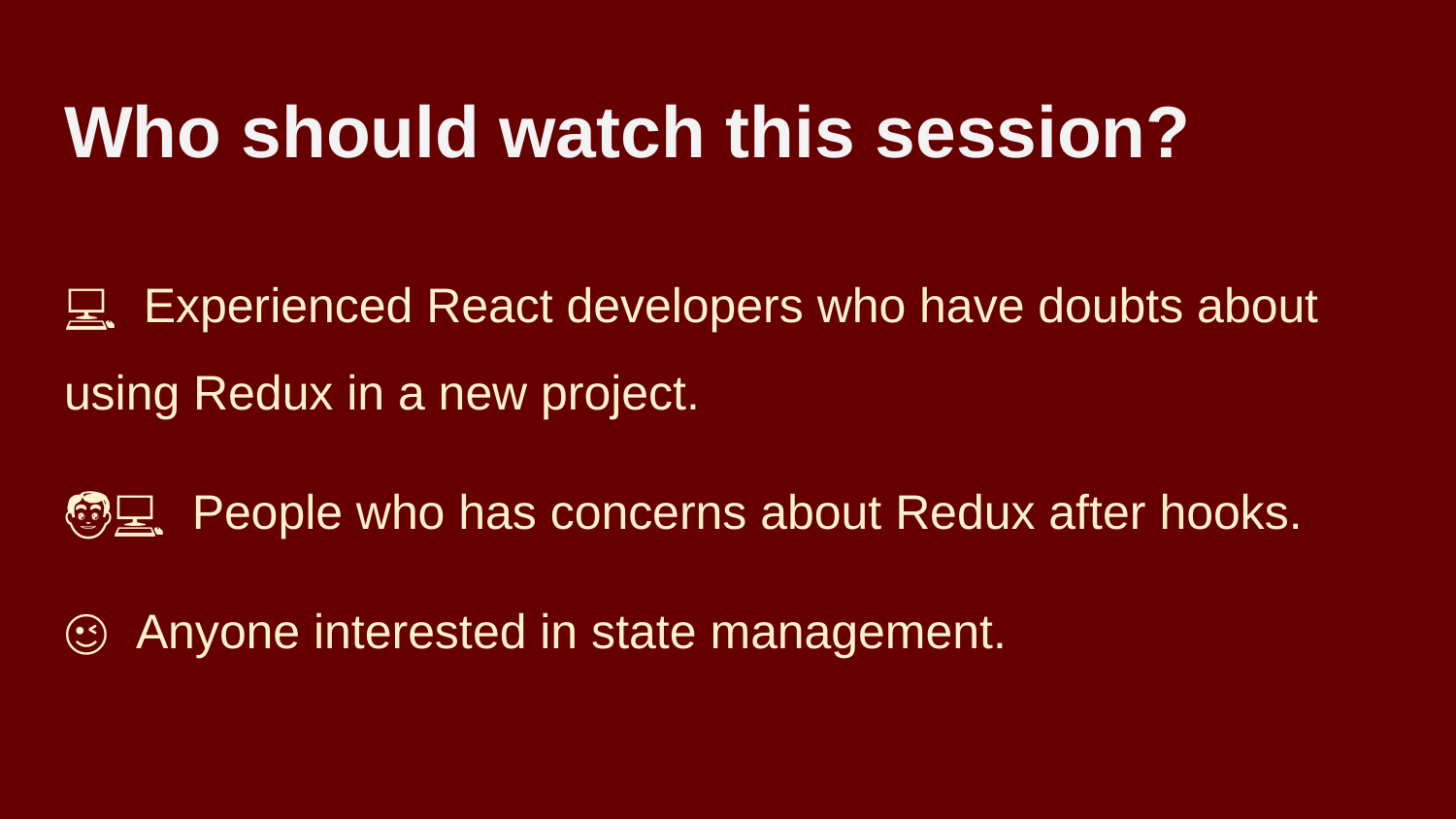

# Who should watch this session?

💻  Experienced React developers who have doubts about using Redux in a new project.
👨‍💻  People who has concerns about Redux after hooks.
😉  Anyone interested in state management.